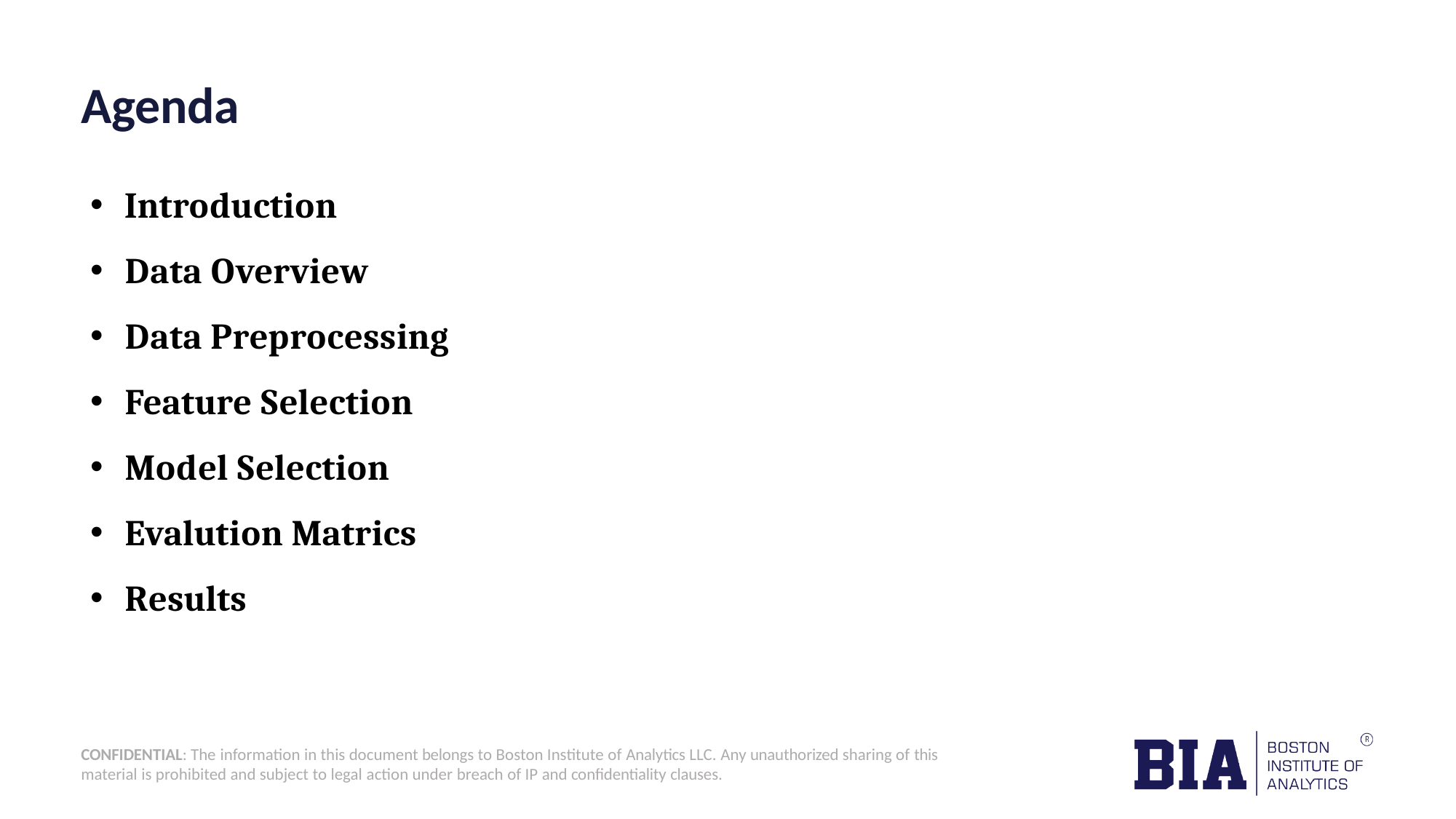

# Agenda
Introduction
Data Overview
Data Preprocessing
Feature Selection
Model Selection
Evalution Matrics
Results
CONFIDENTIAL: The information in this document belongs to Boston Institute of Analytics LLC. Any unauthorized sharing of this material is prohibited and subject to legal action under breach of IP and confidentiality clauses.